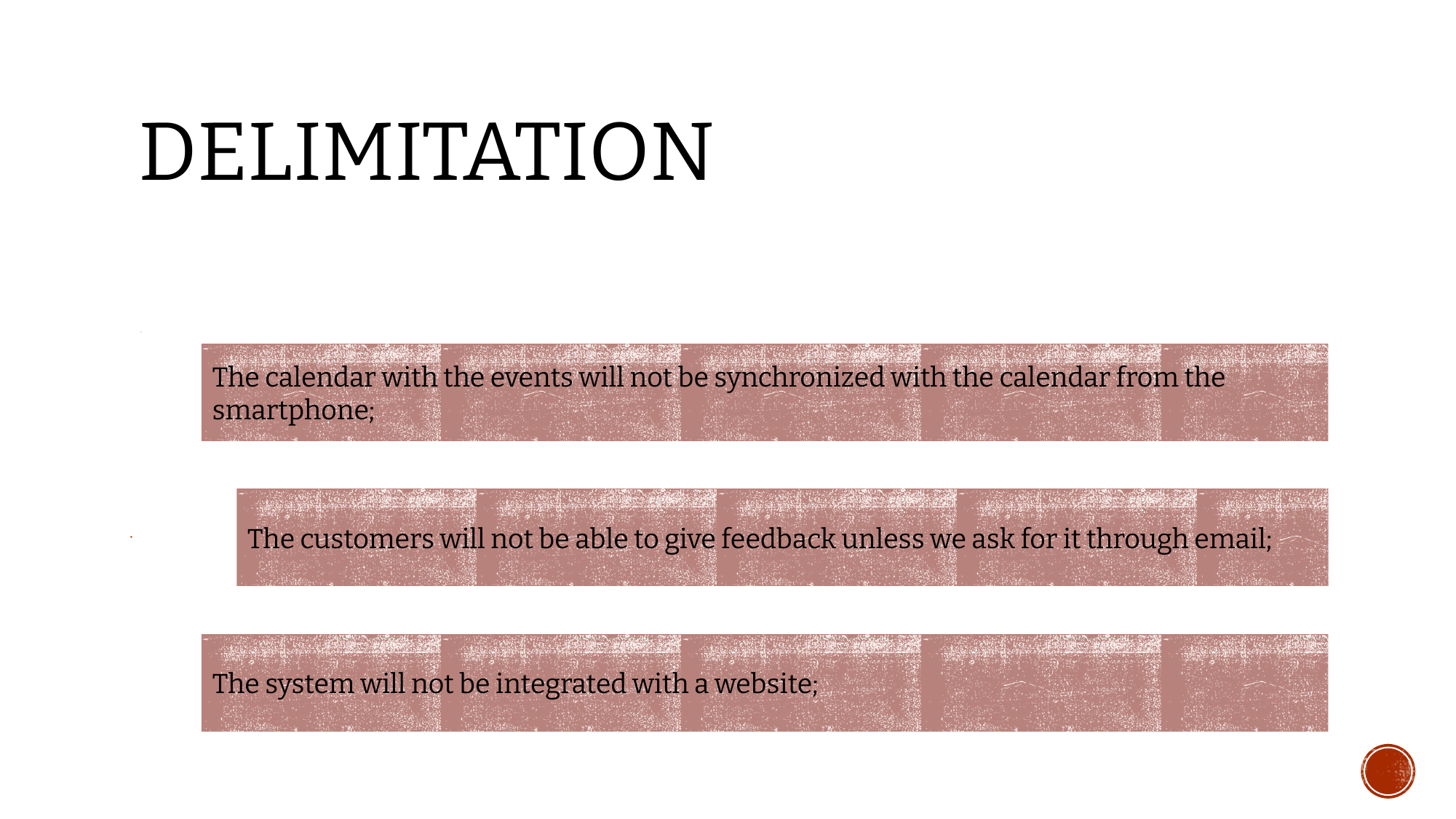

# Delimitation
The calendar with the events will not be synchronized with the calendar from the smartphone;
The customers will not be able to give feedback unless we ask for it through email;
The system will not be integrated with a website;